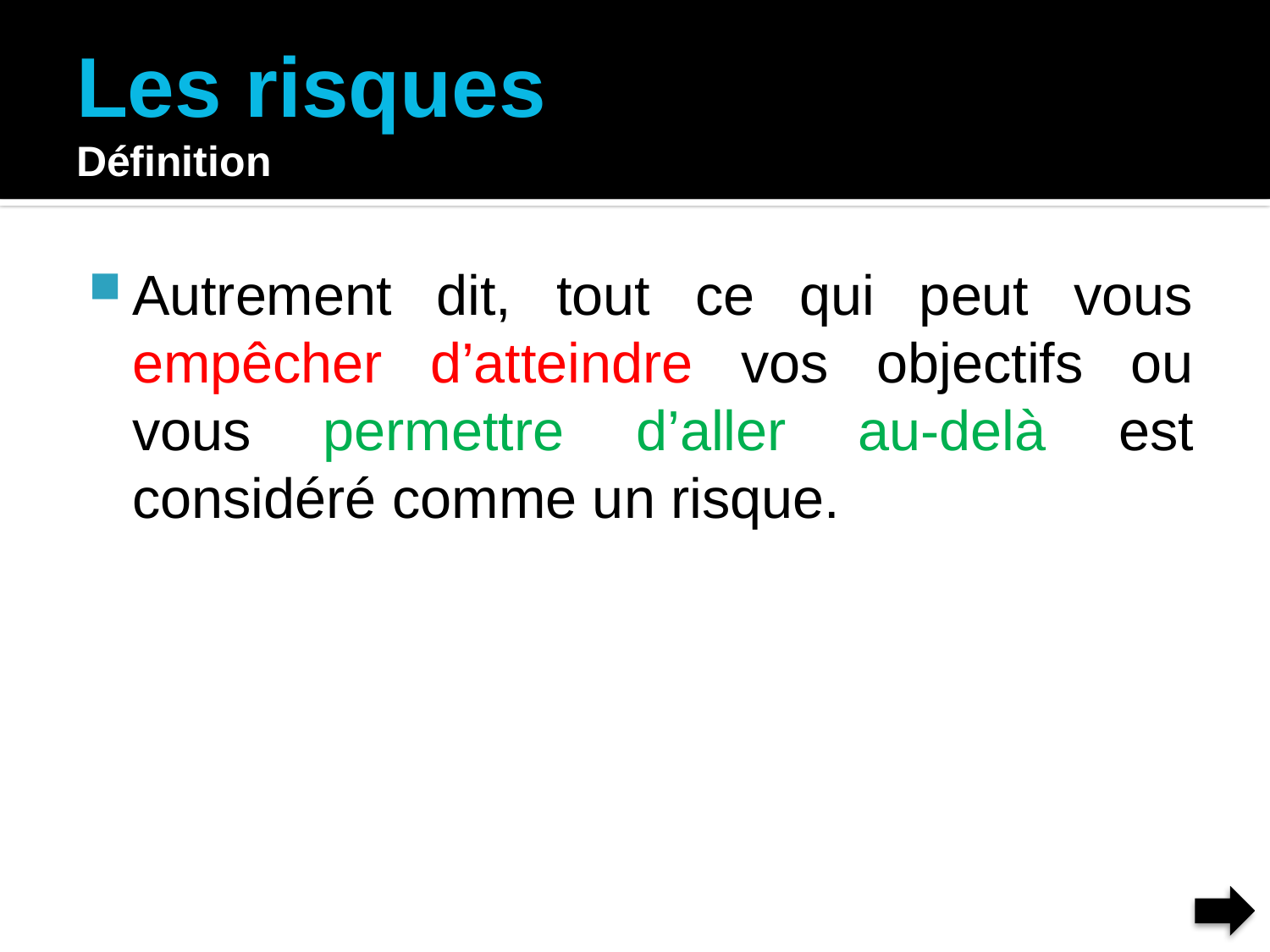

# Les risques Définition
Autrement dit, tout ce qui peut vous empêcher d’atteindre vos objectifs ou vous permettre d’aller au-delà est considéré comme un risque.